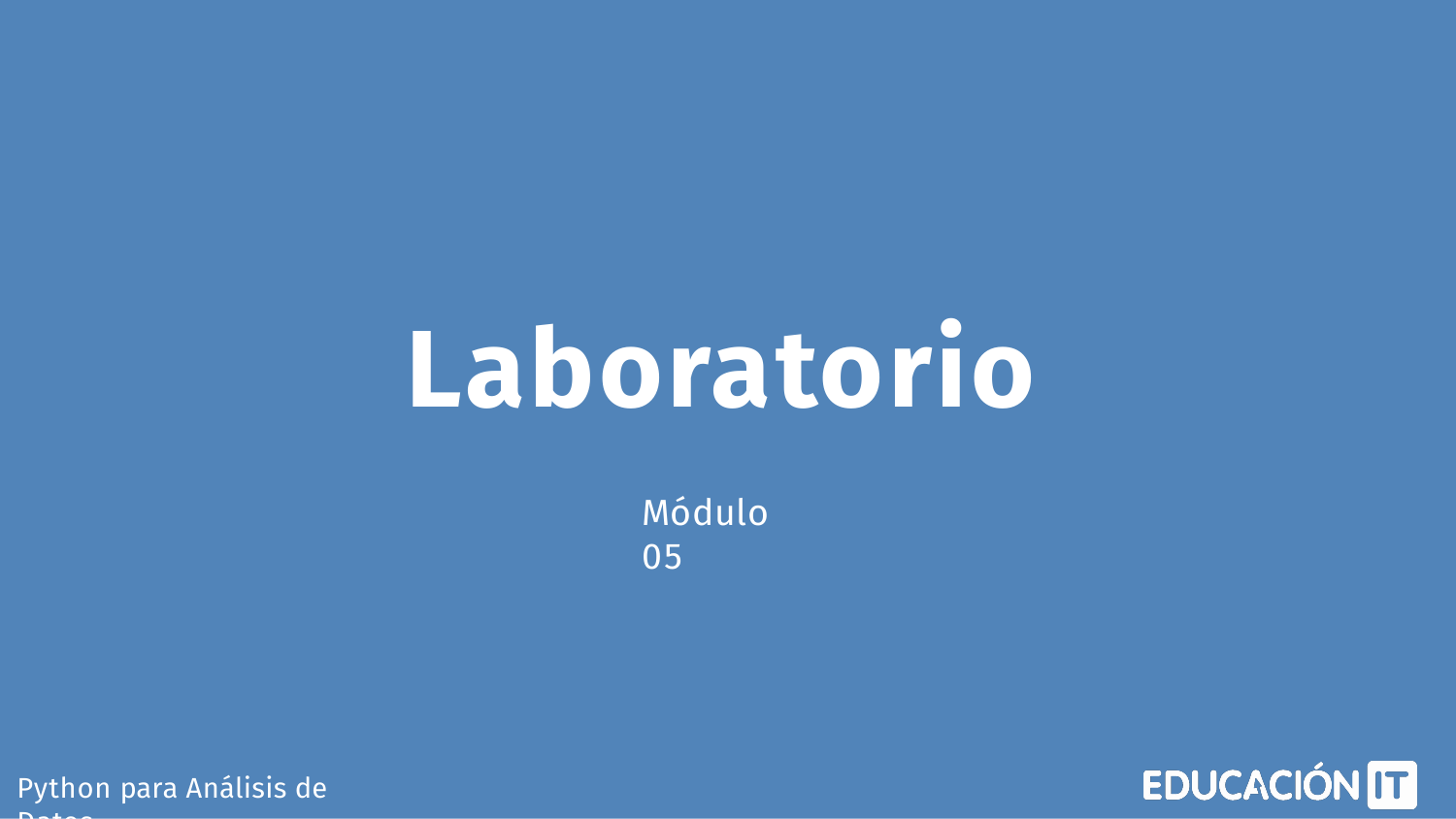

Laboratorio
Módulo 05
Python para Análisis de Datos